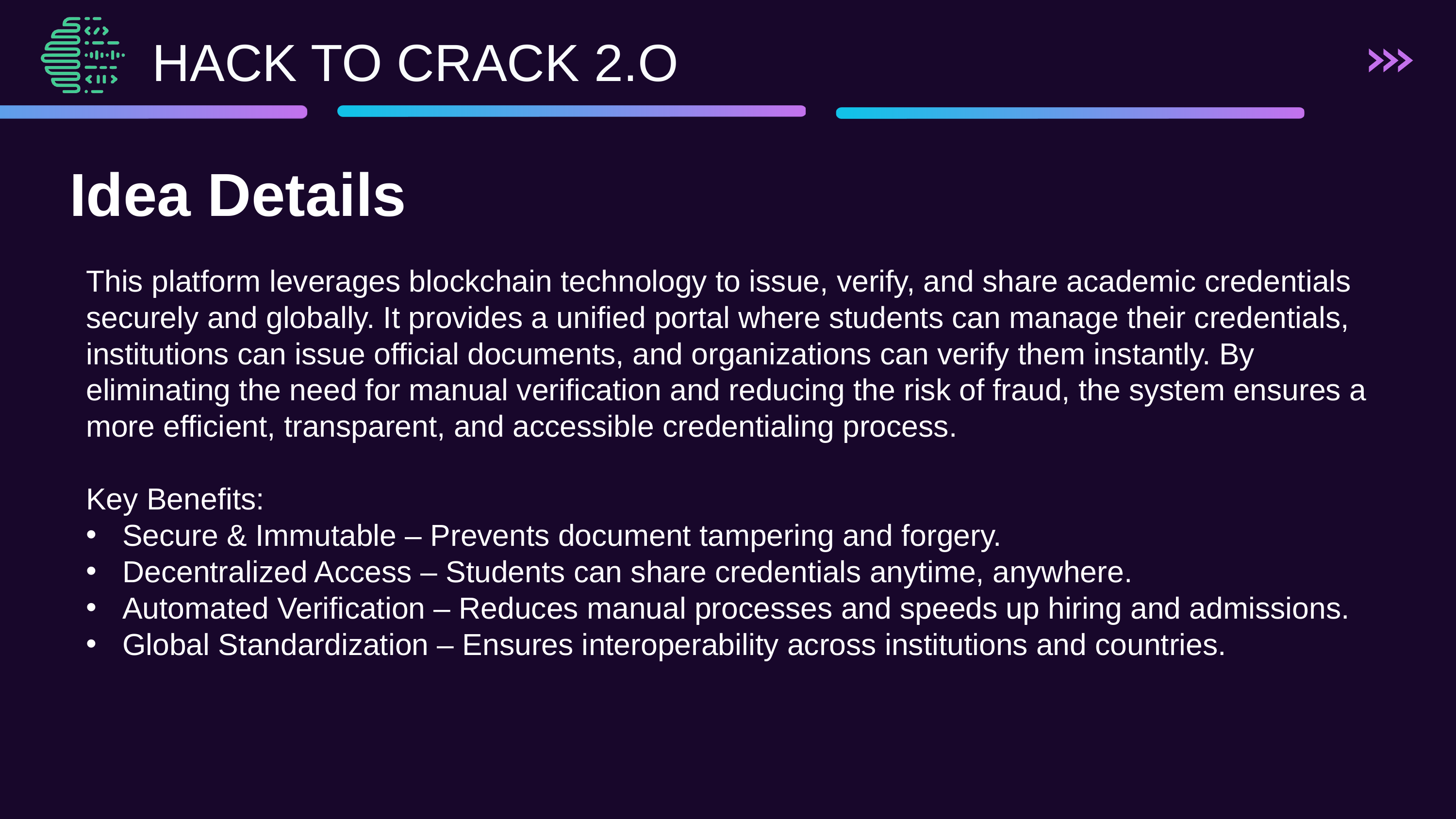

HACK TO CRACK 2.O

Idea Details
This platform leverages blockchain technology to issue, verify, and share academic credentials securely and globally. It provides a unified portal where students can manage their credentials, institutions can issue official documents, and organizations can verify them instantly. By eliminating the need for manual verification and reducing the risk of fraud, the system ensures a more efficient, transparent, and accessible credentialing process.

Key Benefits:
Secure & Immutable – Prevents document tampering and forgery.
Decentralized Access – Students can share credentials anytime, anywhere.
Automated Verification – Reduces manual processes and speeds up hiring and admissions.
Global Standardization – Ensures interoperability across institutions and countries.